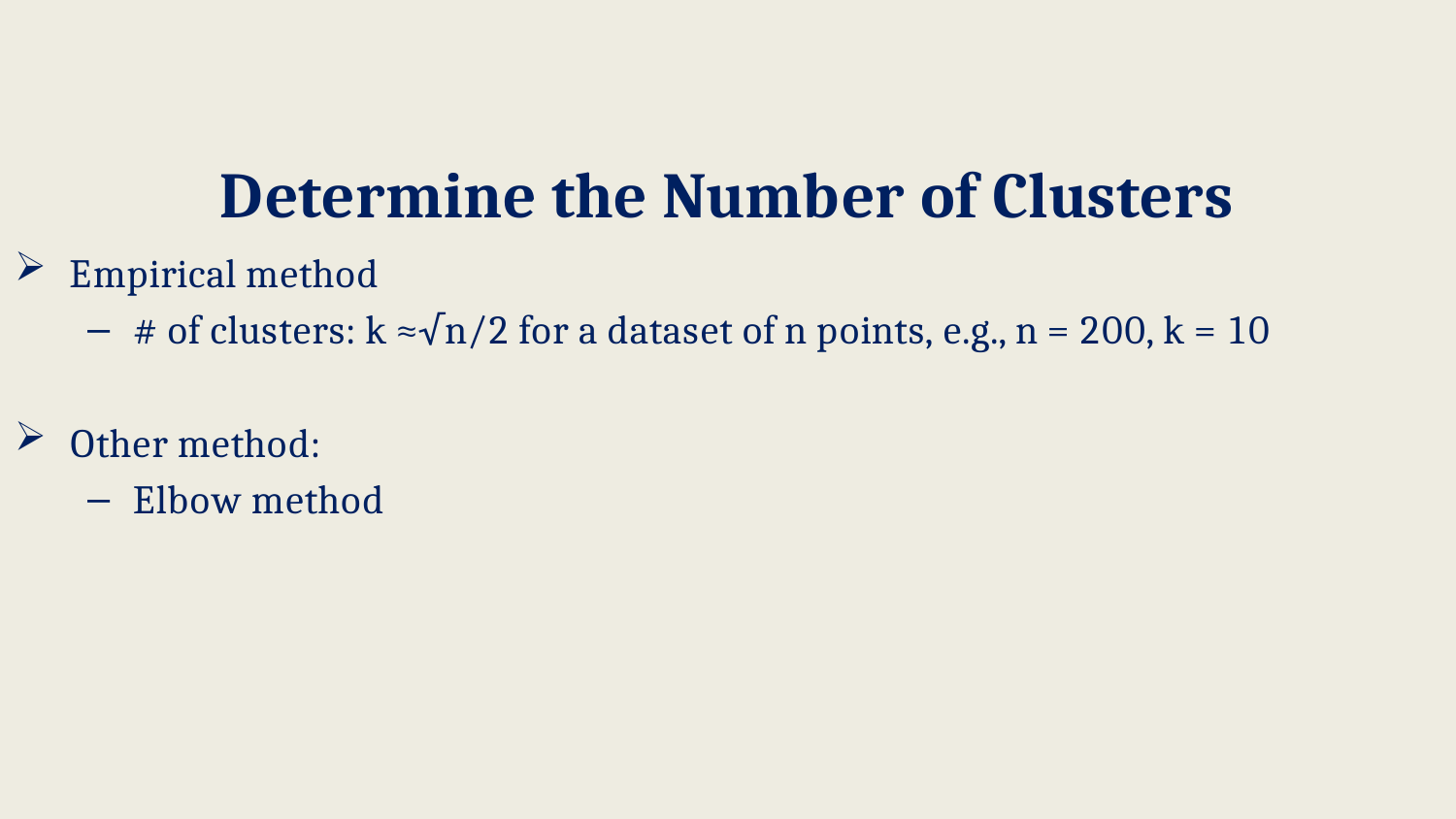

# Determine the Number of Clusters
Empirical method
# of clusters: k ≈√n/2 for a dataset of n points, e.g., n = 200, k = 10

Other method:
Elbow method